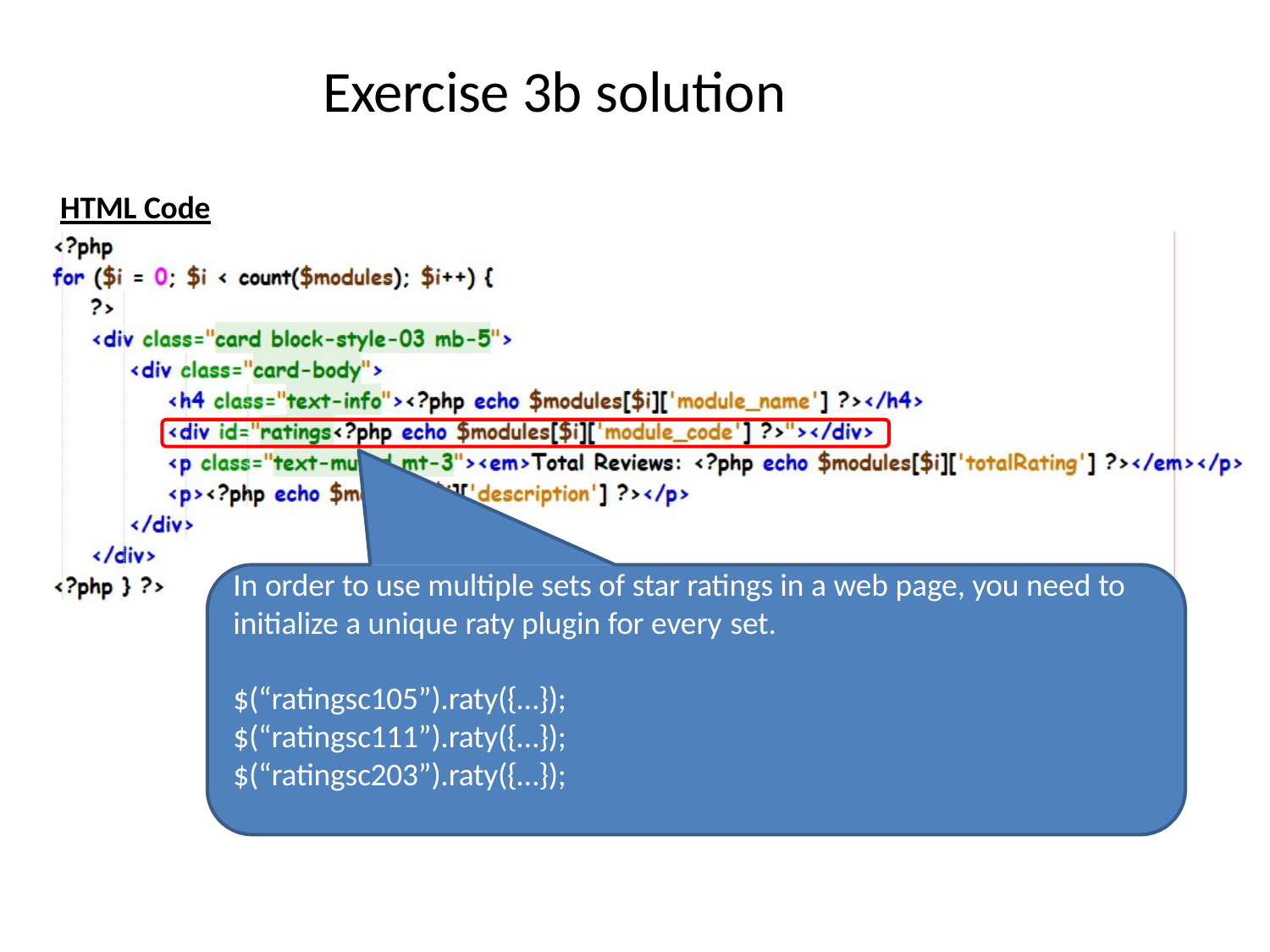

# Exercise 3b solution
HTML Code

In order to use multiple sets of star ratings in a web page, you need to  initialize a unique raty plugin for every set.

$(“ratingsc105”).raty({…});
$(“ratingsc111”).raty({…});
$(“ratingsc203”).raty({…});